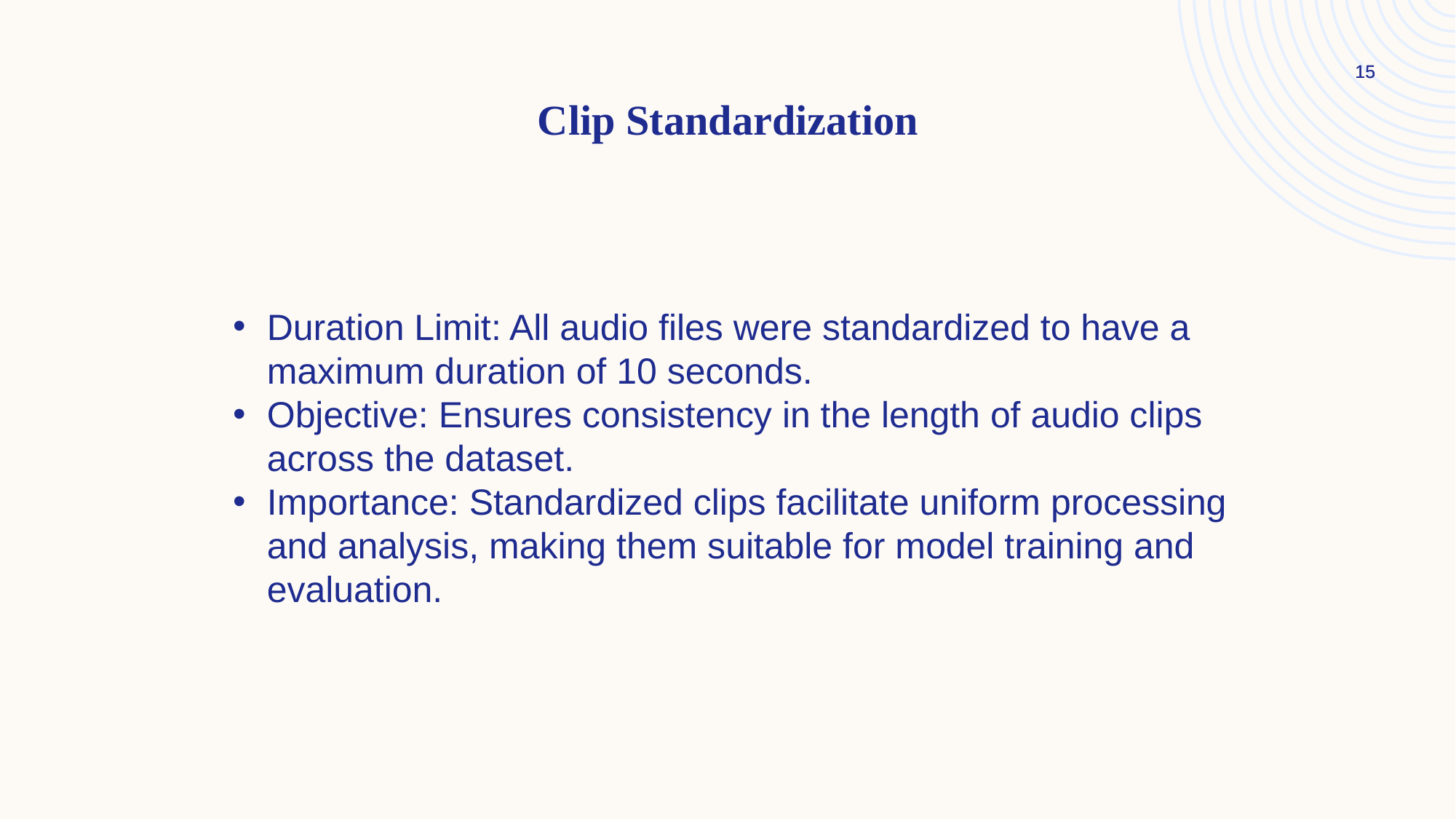

15
15
Clip Standardization
Duration Limit: All audio files were standardized to have a maximum duration of 10 seconds.
Objective: Ensures consistency in the length of audio clips across the dataset.
Importance: Standardized clips facilitate uniform processing and analysis, making them suitable for model training and evaluation.